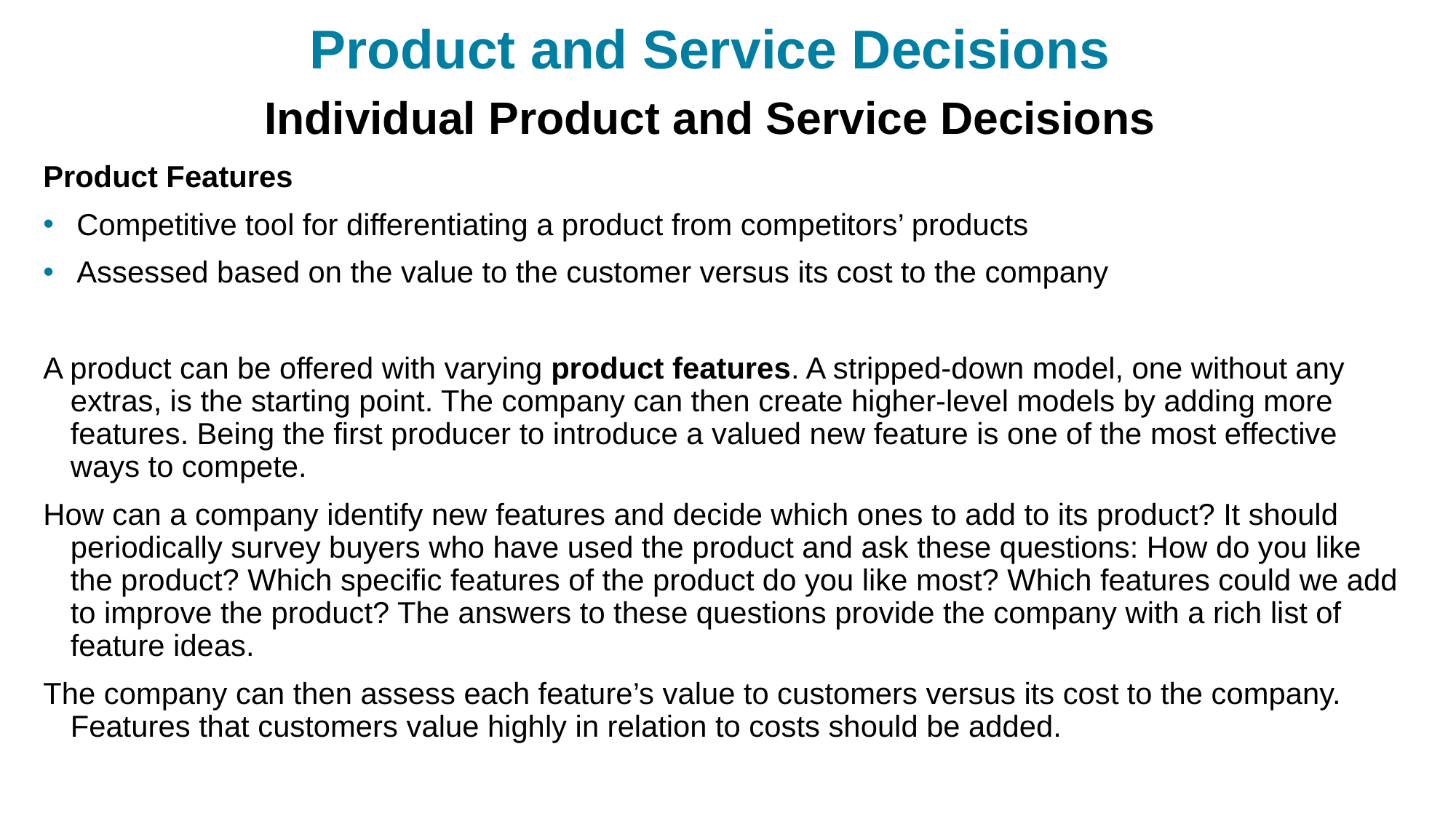

# Product and Service Decisions
Individual Product and Service Decisions

Product Features
Competitive tool for differentiating a product from competitors’ products
Assessed based on the value to the customer versus its cost to the company

A product can be offered with varying product features. A stripped-down model, one without any extras, is the starting point. The company can then create higher-level models by adding more features. Being the first producer to introduce a valued new feature is one of the most effective ways to compete.
How can a company identify new features and decide which ones to add to its product? It should periodically survey buyers who have used the product and ask these questions: How do you like the product? Which specific features of the product do you like most? Which features could we add to improve the product? The answers to these questions provide the company with a rich list of feature ideas.
The company can then assess each feature’s value to customers versus its cost to the company. Features that customers value highly in relation to costs should be added.